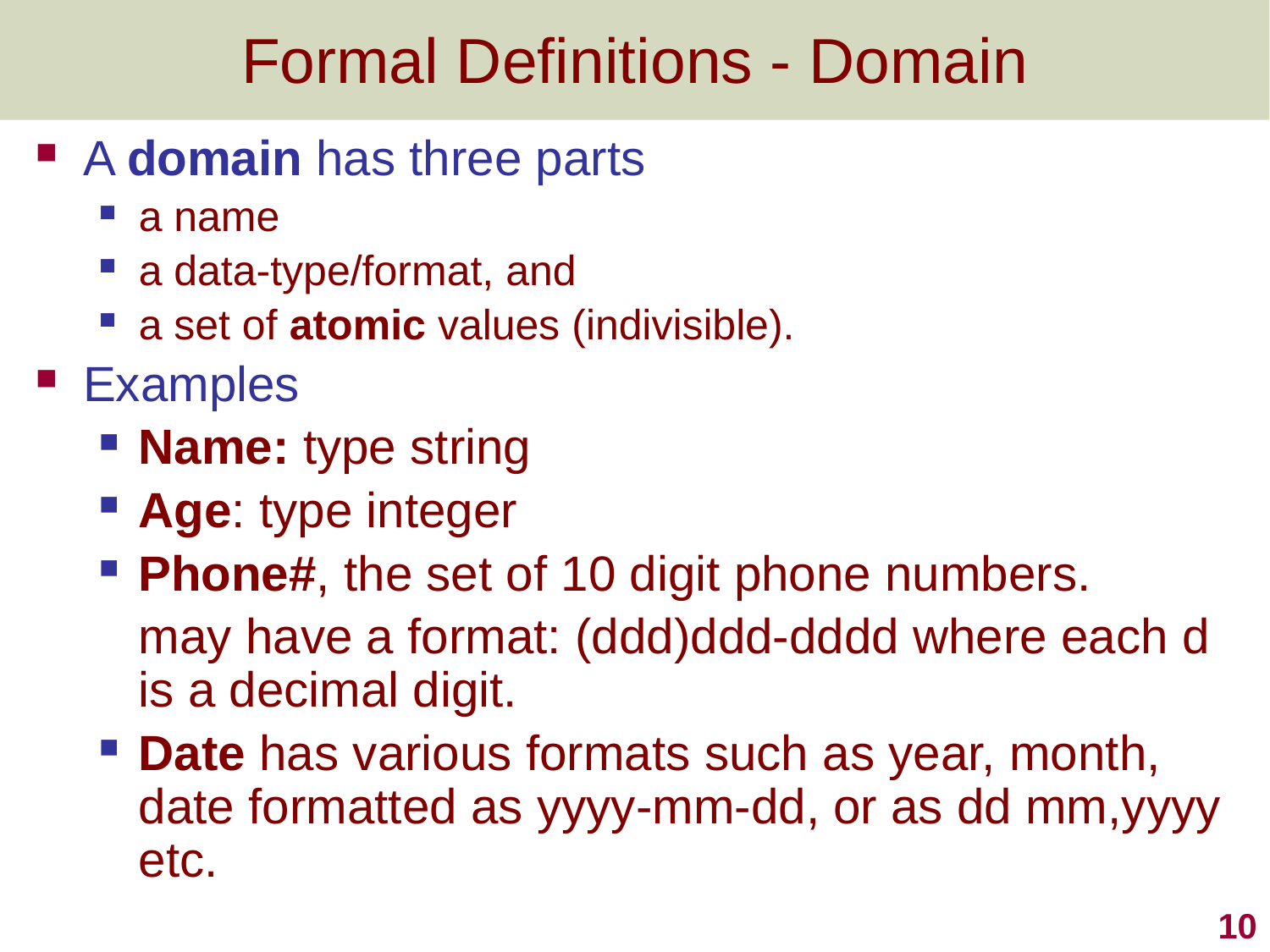

# Formal Definitions - Domain
A domain has three parts
a name
a data-type/format, and
a set of atomic values (indivisible).
Examples
Name: type string
Age: type integer
Phone#, the set of 10 digit phone numbers.
	may have a format: (ddd)ddd-dddd where each d is a decimal digit.
Date has various formats such as year, month, date formatted as yyyy-mm-dd, or as dd mm,yyyy etc.

10